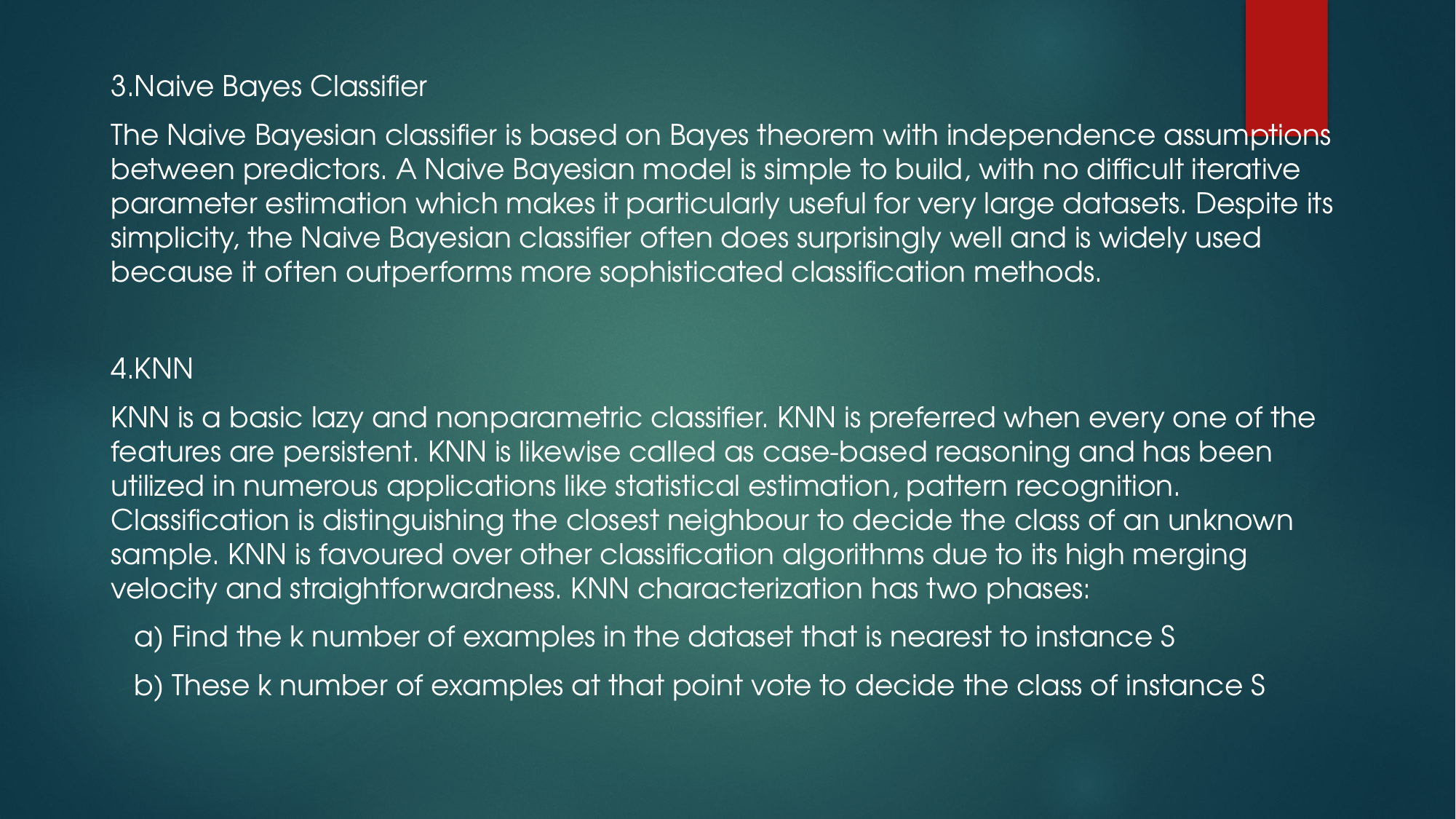

3.Naive Bayes Classifier
The Naive Bayesian classifier is based on Bayes theorem with independence assumptions between predictors. A Naive Bayesian model is simple to build, with no difficult iterative parameter estimation which makes it particularly useful for very large datasets. Despite its simplicity, the Naive Bayesian classifier often does surprisingly well and is widely used because it often outperforms more sophisticated classification methods.

4.KNN
KNN is a basic lazy and nonparametric classifier. KNN is preferred when every one of the features are persistent. KNN is likewise called as case-based reasoning and has been utilized in numerous applications like statistical estimation, pattern recognition. Classification is distinguishing the closest neighbour to decide the class of an unknown sample. KNN is favoured over other classification algorithms due to its high merging velocity and straightforwardness. KNN characterization has two phases:
   a) Find the k number of examples in the dataset that is nearest to instance S
   b) These k number of examples at that point vote to decide the class of instance S